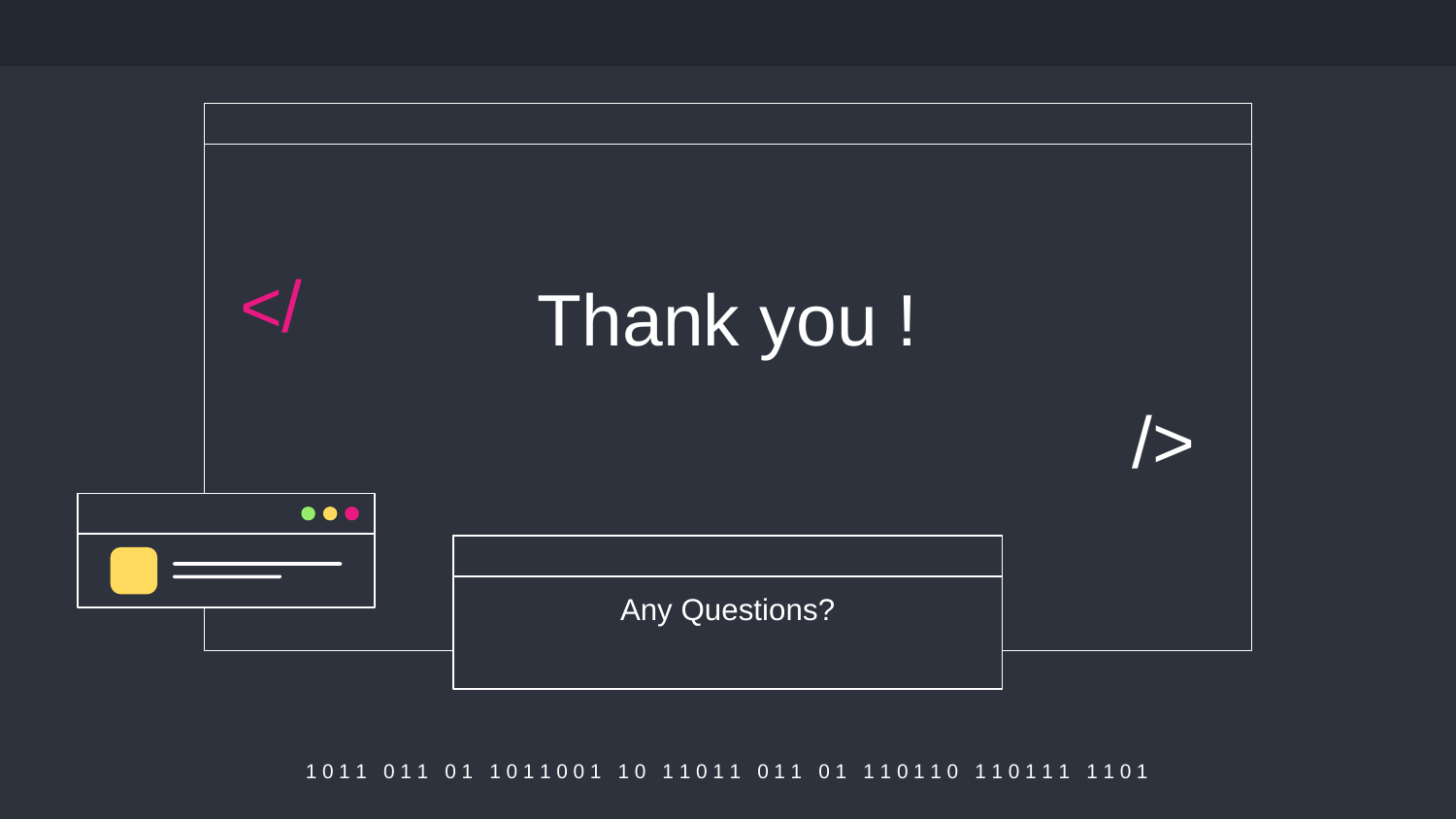

# Thank you !
</
/>

Any Questions?